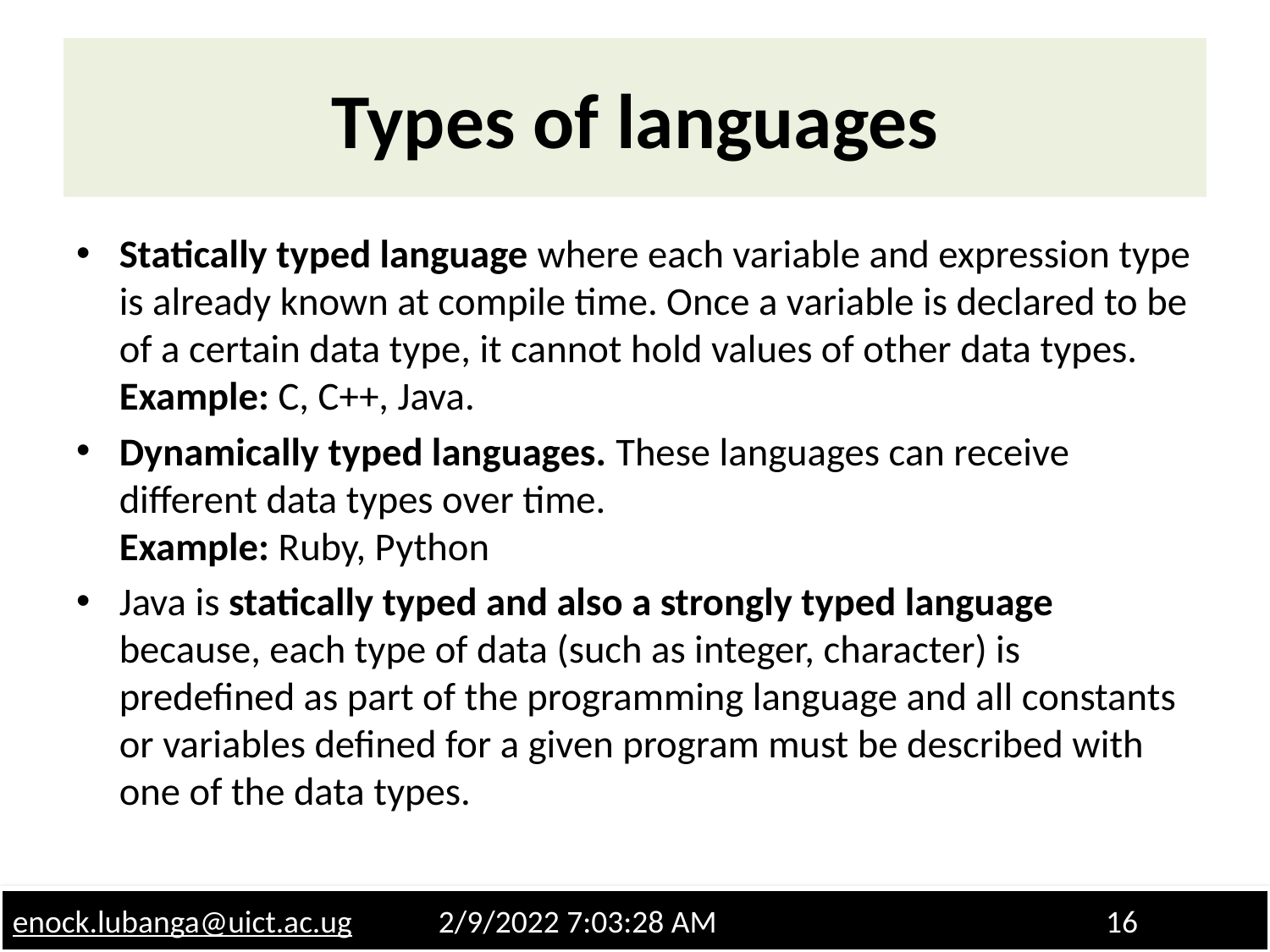

# Types of languages
Statically typed language where each variable and expression type is already known at compile time. Once a variable is declared to be of a certain data type, it cannot hold values of other data types. 
Example: C, C++, Java.
Dynamically typed languages. These languages can receive different data types over time. 
Example: Ruby, Python
Java is statically typed and also a strongly typed language because, each type of data (such as integer, character) is predefined as part of the programming language and all constants or variables defined for a given program must be described with one of the data types.